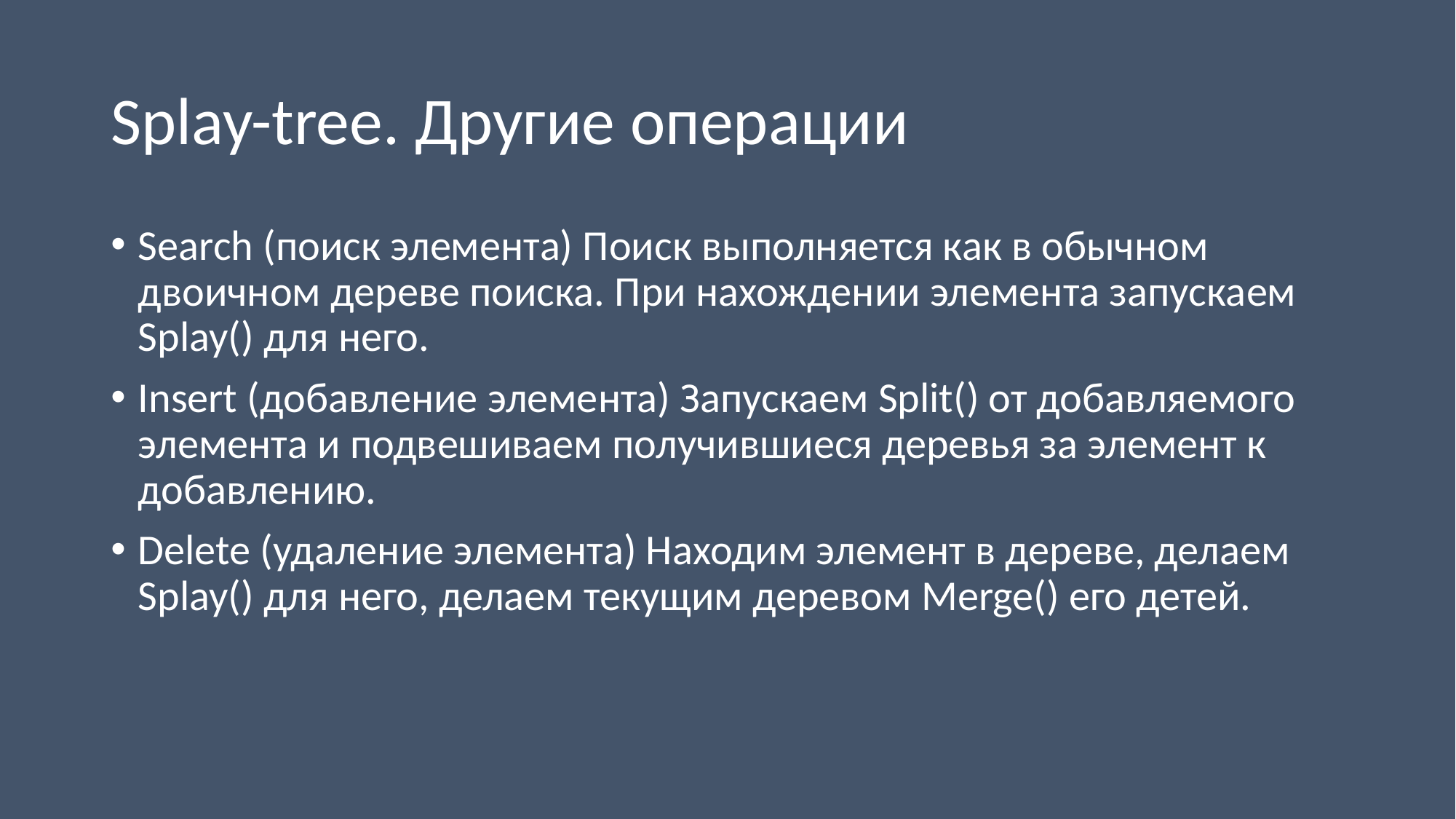

# Splay-tree. Другие операции
Search (поиск элемента) Поиск выполняется как в обычном двоичном дереве поиска. При нахождении элемента запускаем Splay() для него.
Insert (добавление элемента) Запускаем Split() от добавляемого элемента и подвешиваем получившиеся деревья за элемент к добавлению.
Delete (удаление элемента) Находим элемент в дереве, делаем Splay() для него, делаем текущим деревом Merge() его детей.